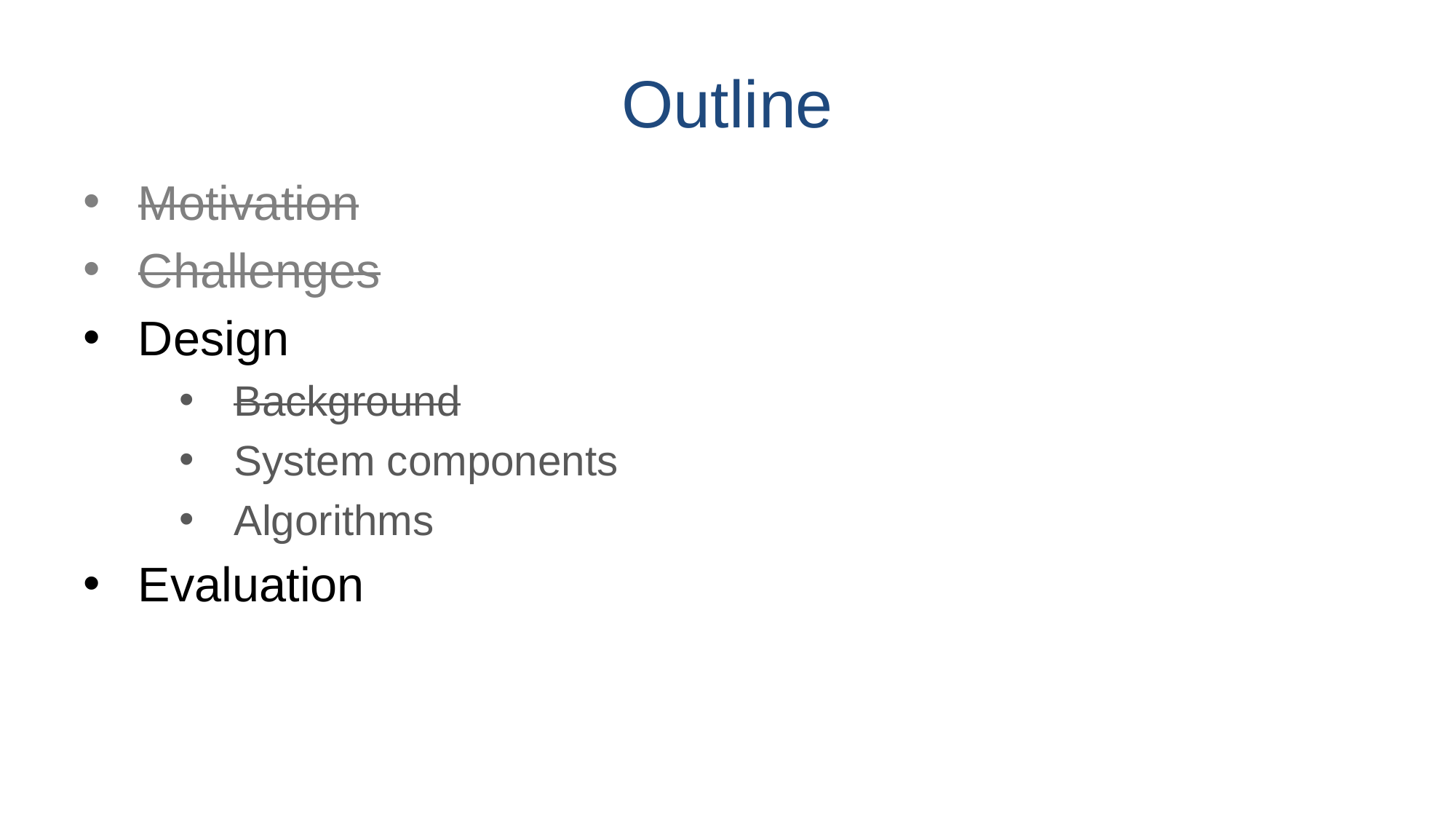

# Outline
Motivation
Challenges
Design
Background
System components
Algorithms
Evaluation